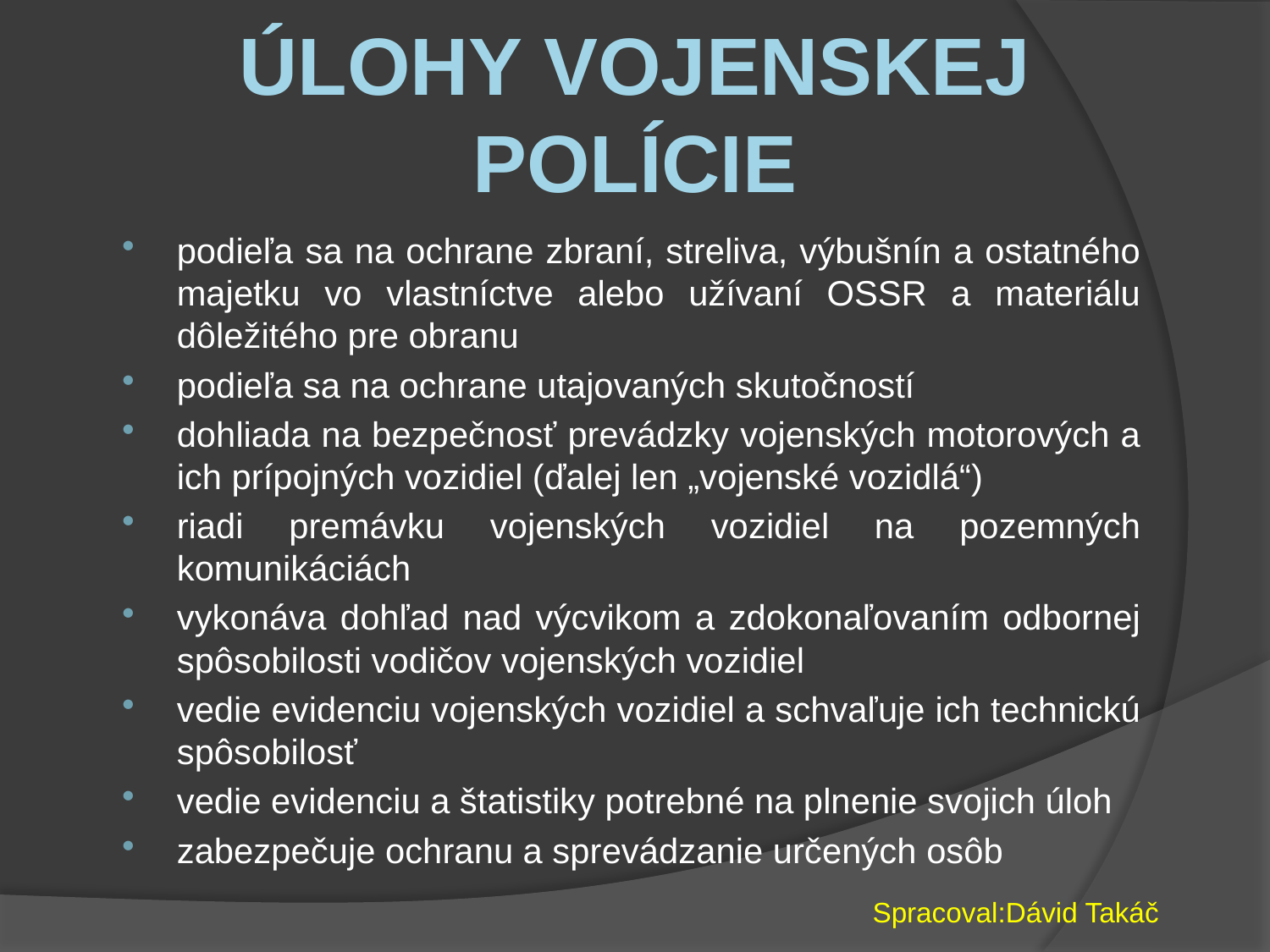

# Úlohy Vojenskej polície
podieľa sa na ochrane zbraní, streliva, výbušnín a ostatného majetku vo vlastníctve alebo užívaní OSSR a materiálu dôležitého pre obranu
podieľa sa na ochrane utajovaných skutočností
dohliada na bezpečnosť prevádzky vojenských motorových a ich prípojných vozidiel (ďalej len „vojenské vozidlá“)
riadi premávku vojenských vozidiel na pozemných komunikáciách
vykonáva dohľad nad výcvikom a zdokonaľovaním odbornej spôsobilosti vodičov vojenských vozidiel
vedie evidenciu vojenských vozidiel a schvaľuje ich technickú spôsobilosť
vedie evidenciu a štatistiky potrebné na plnenie svojich úloh
zabezpečuje ochranu a sprevádzanie určených osôb
Spracoval:Dávid Takáč